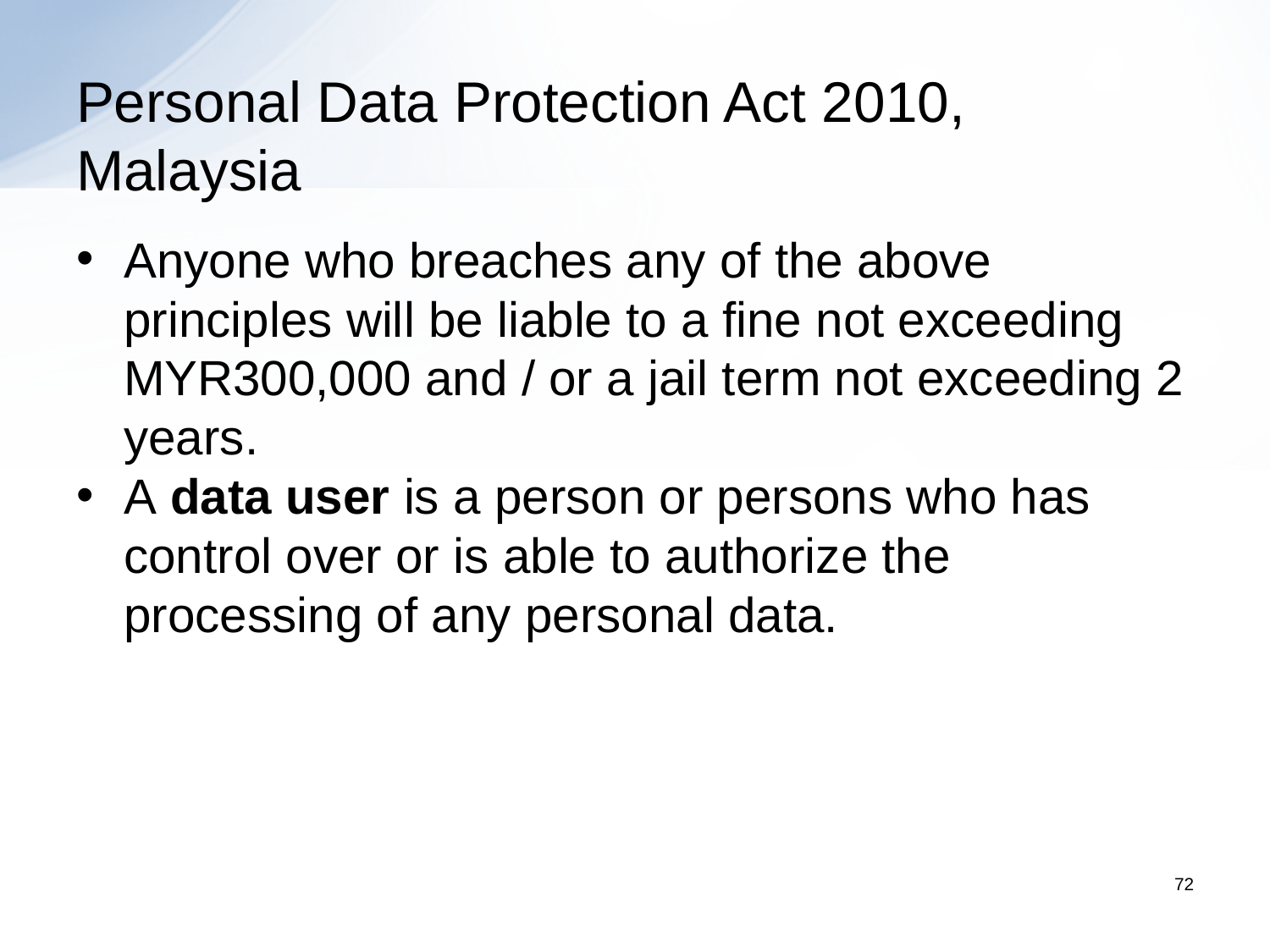

# Personal Data Protection Act 2010, Malaysia
Anyone who breaches any of the above principles will be liable to a fine not exceeding MYR300,000 and / or a jail term not exceeding 2 years.
A data user is a person or persons who has control over or is able to authorize the processing of any personal data.
72